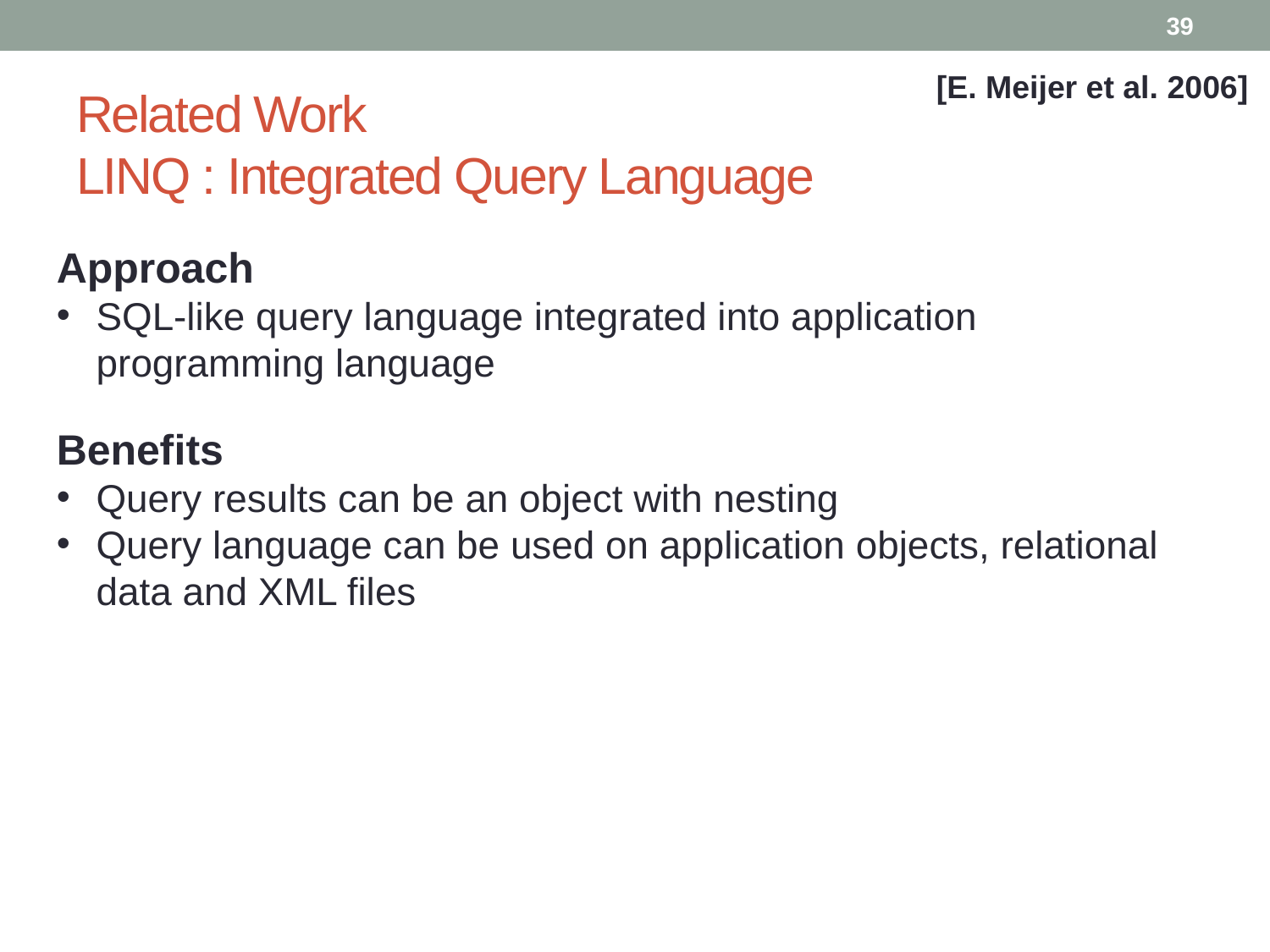

39
[E. Meijer et al. 2006]
# Related Work LINQ : Integrated Query Language
Approach
SQL-like query language integrated into application programming language

Benefits
Query results can be an object with nesting
Query language can be used on application objects, relational data and XML files